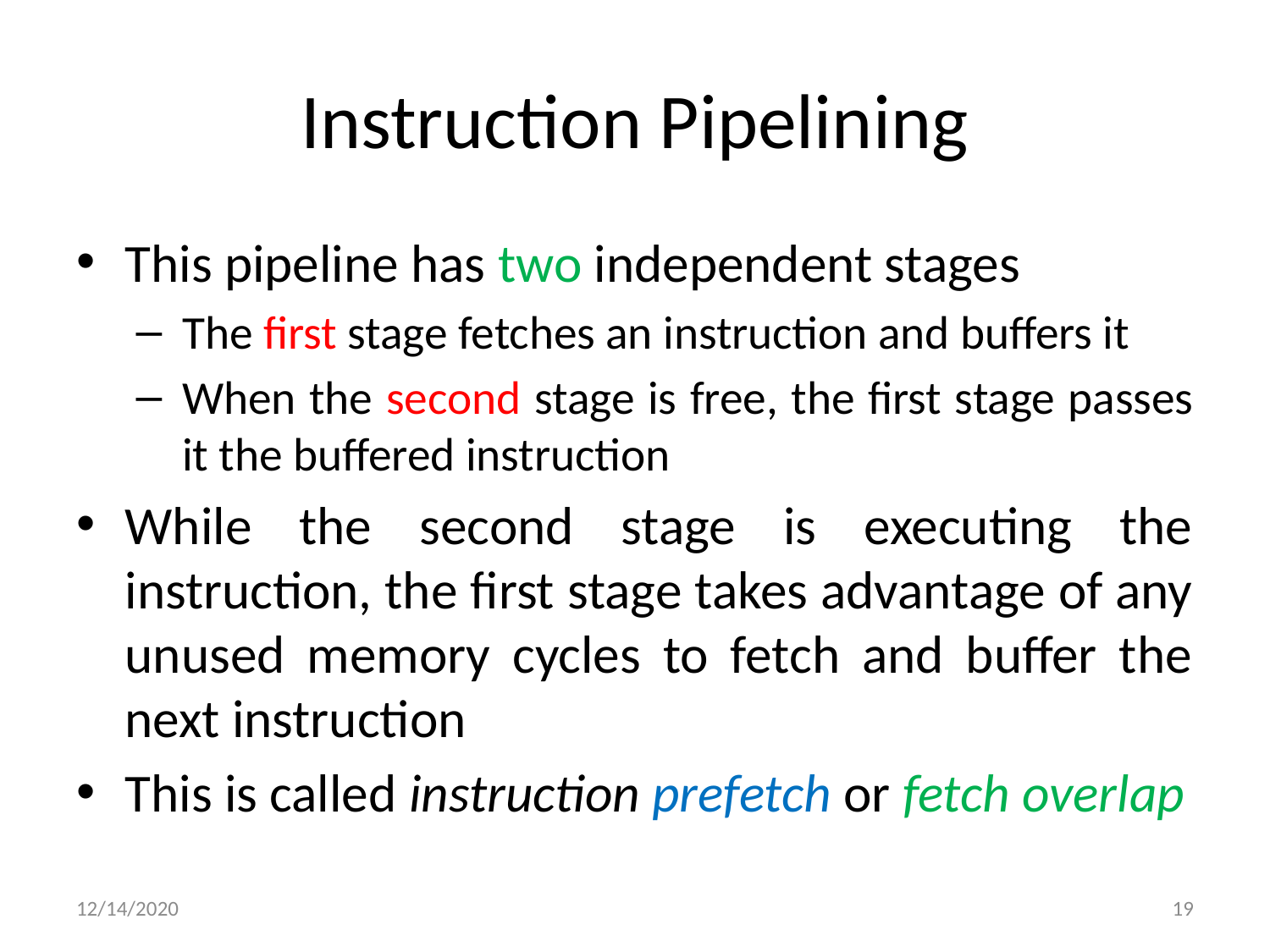

# Instruction Pipelining
This pipeline has two independent stages
The first stage fetches an instruction and buffers it
When the second stage is free, the first stage passes it the buffered instruction
While the second stage is executing the instruction, the first stage takes advantage of any unused memory cycles to fetch and buffer the next instruction
This is called instruction prefetch or fetch overlap
12/14/2020
19